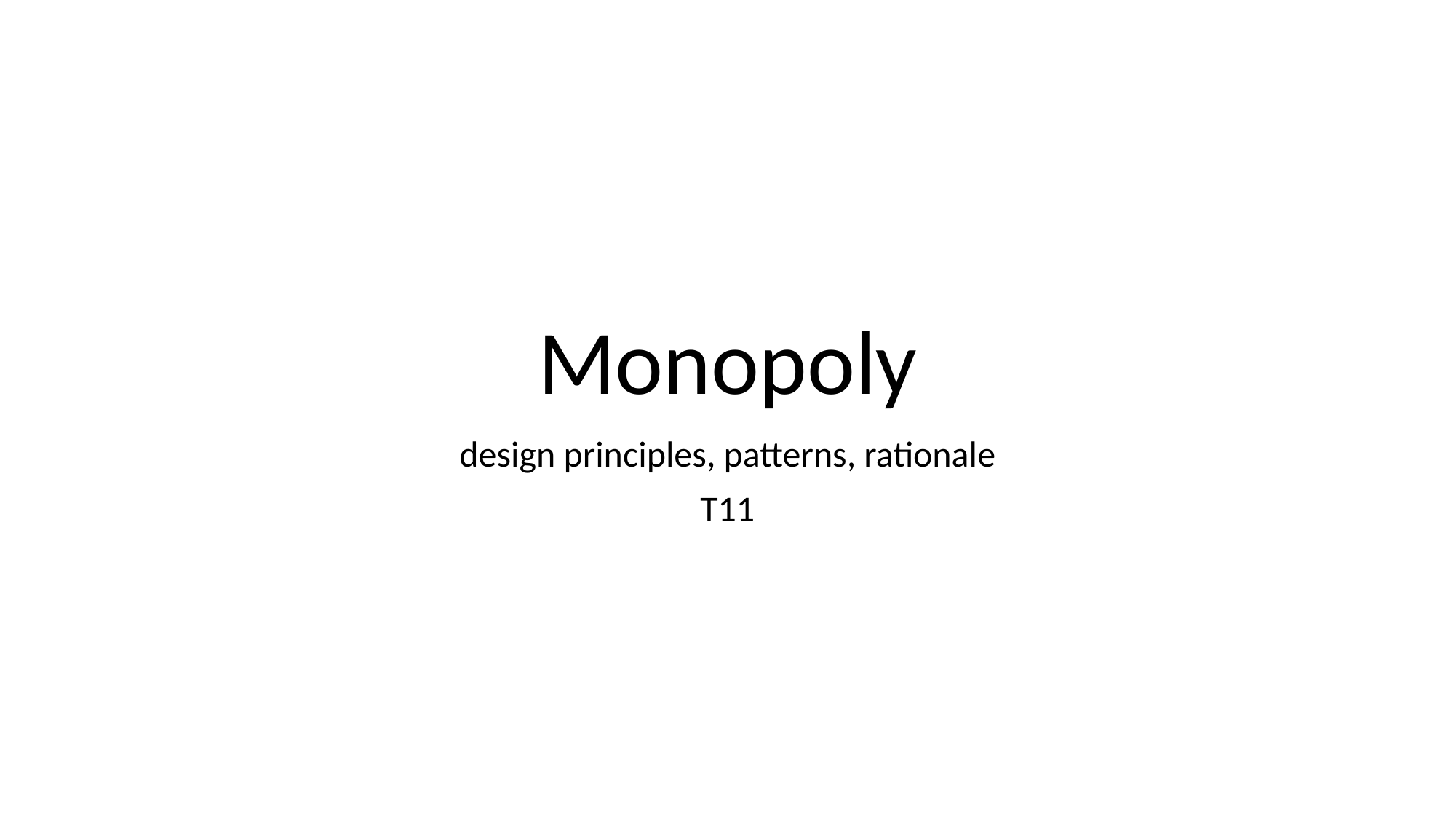

# Monopoly
design principles, patterns, rationale
T11